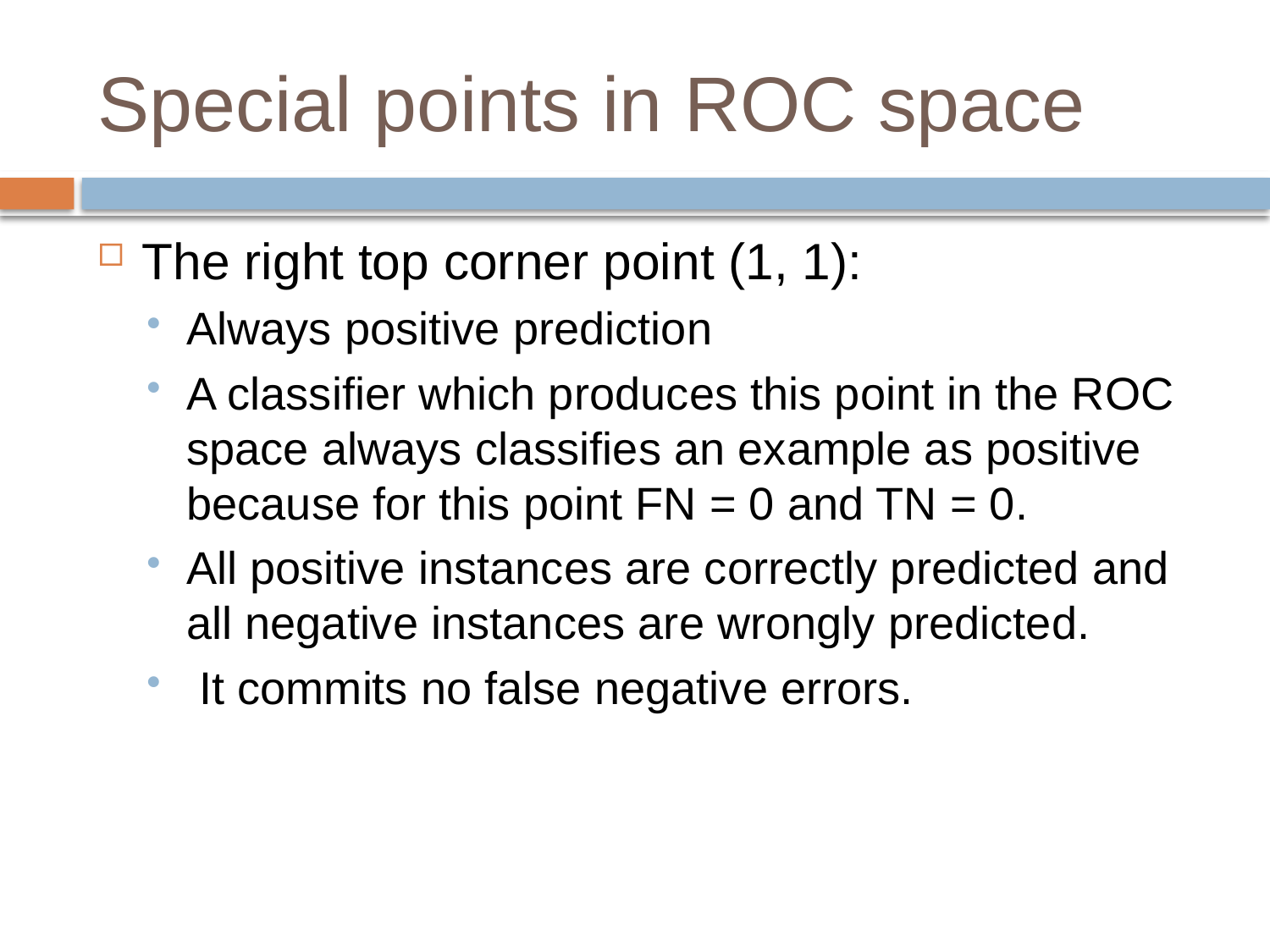

# Special points in ROC space
The right top corner point (1, 1):
Always positive prediction
A classifier which produces this point in the ROC space always classifies an example as positive because for this point FN = 0 and TN = 0.
All positive instances are correctly predicted and all negative instances are wrongly predicted.
 It commits no false negative errors.